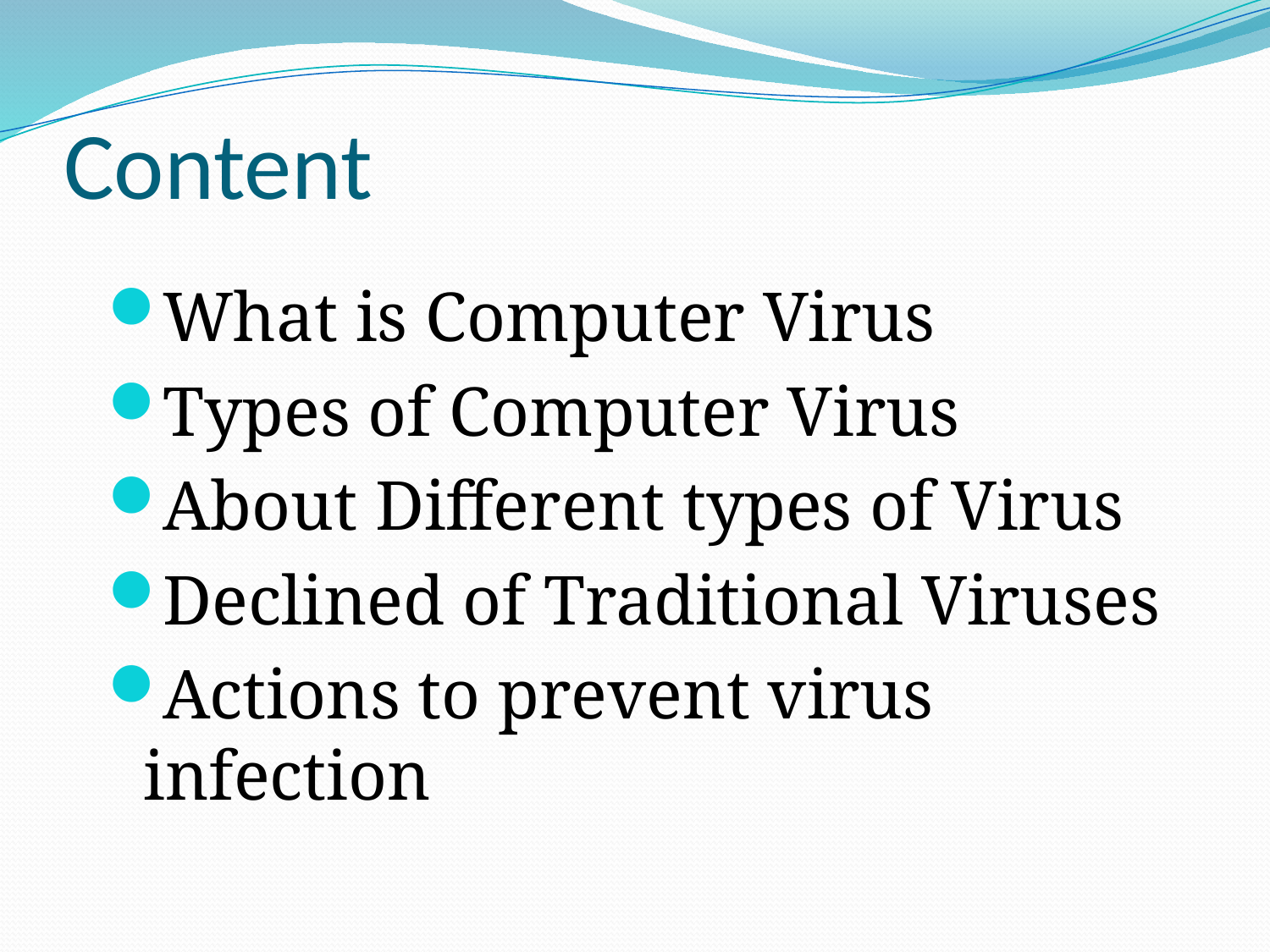

# Content

What is Computer Virus
Types of Computer Virus
About Different types of Virus
Declined of Traditional Viruses
Actions to prevent virus infection